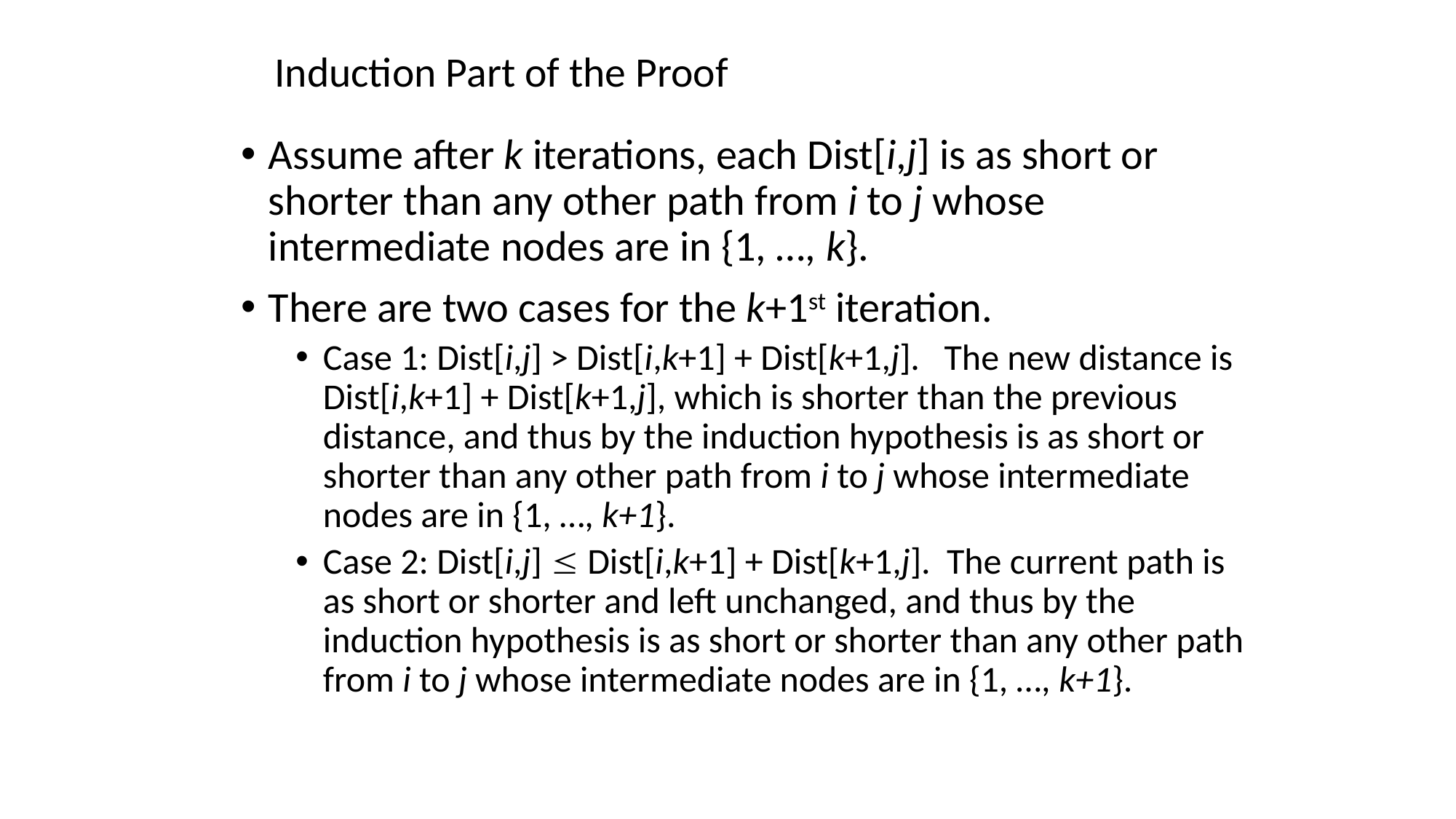

# Induction Part of the Proof
Assume after k iterations, each Dist[i,j] is as short or shorter than any other path from i to j whose intermediate nodes are in {1, …, k}.
There are two cases for the k+1st iteration.
Case 1: Dist[i,j] > Dist[i,k+1] + Dist[k+1,j].   The new distance is Dist[i,k+1] + Dist[k+1,j], which is shorter than the previous distance, and thus by the induction hypothesis is as short or shorter than any other path from i to j whose intermediate nodes are in {1, …, k+1}.
Case 2: Dist[i,j] ≤ Dist[i,k+1] + Dist[k+1,j].  The current path is as short or shorter and left unchanged, and thus by the induction hypothesis is as short or shorter than any other path from i to j whose intermediate nodes are in {1, …, k+1}.